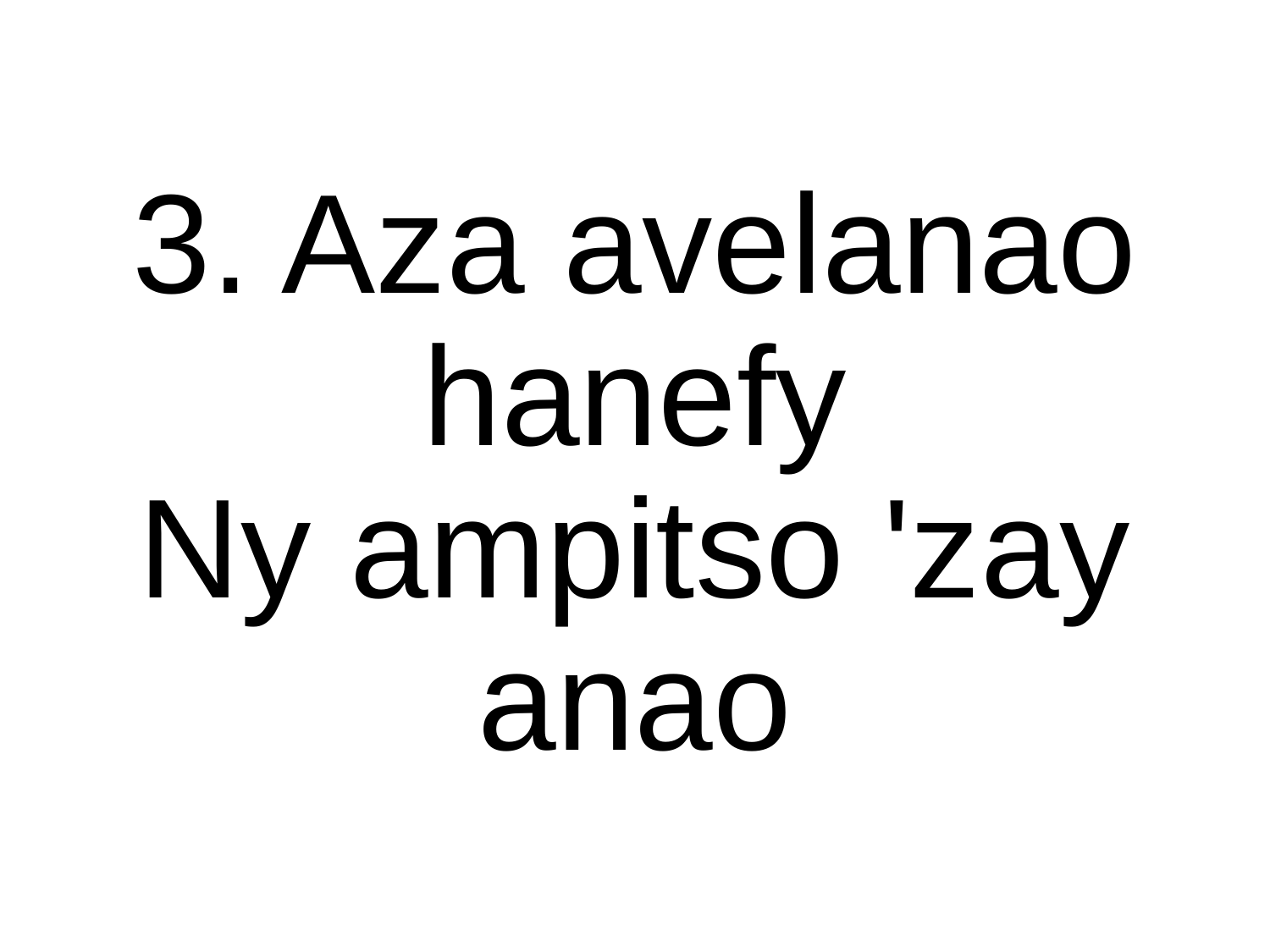

3. Aza avelanao hanefy
Ny ampitso 'zay anao